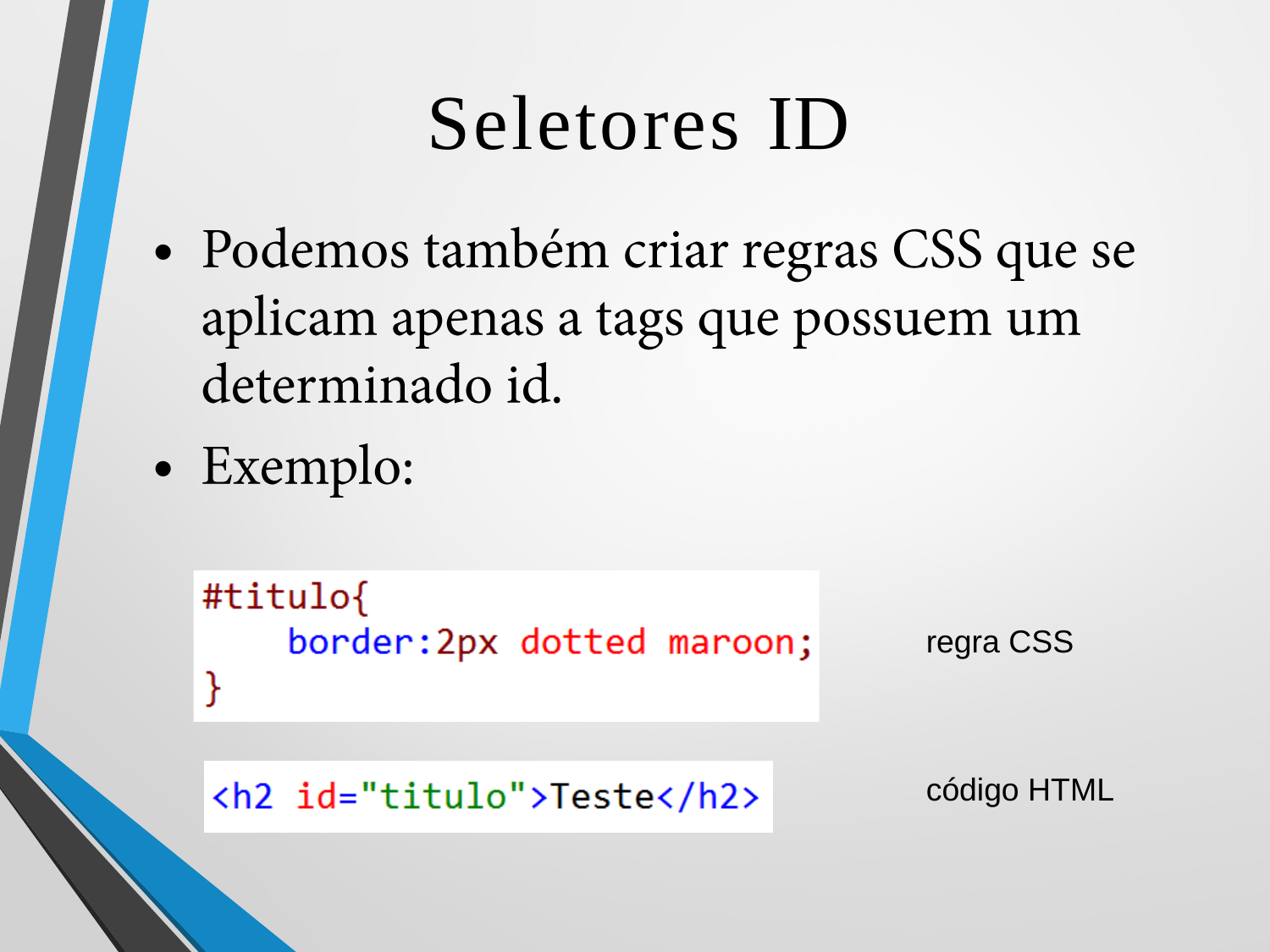

Seletores
ID

•

•

regra CSS

código HTML